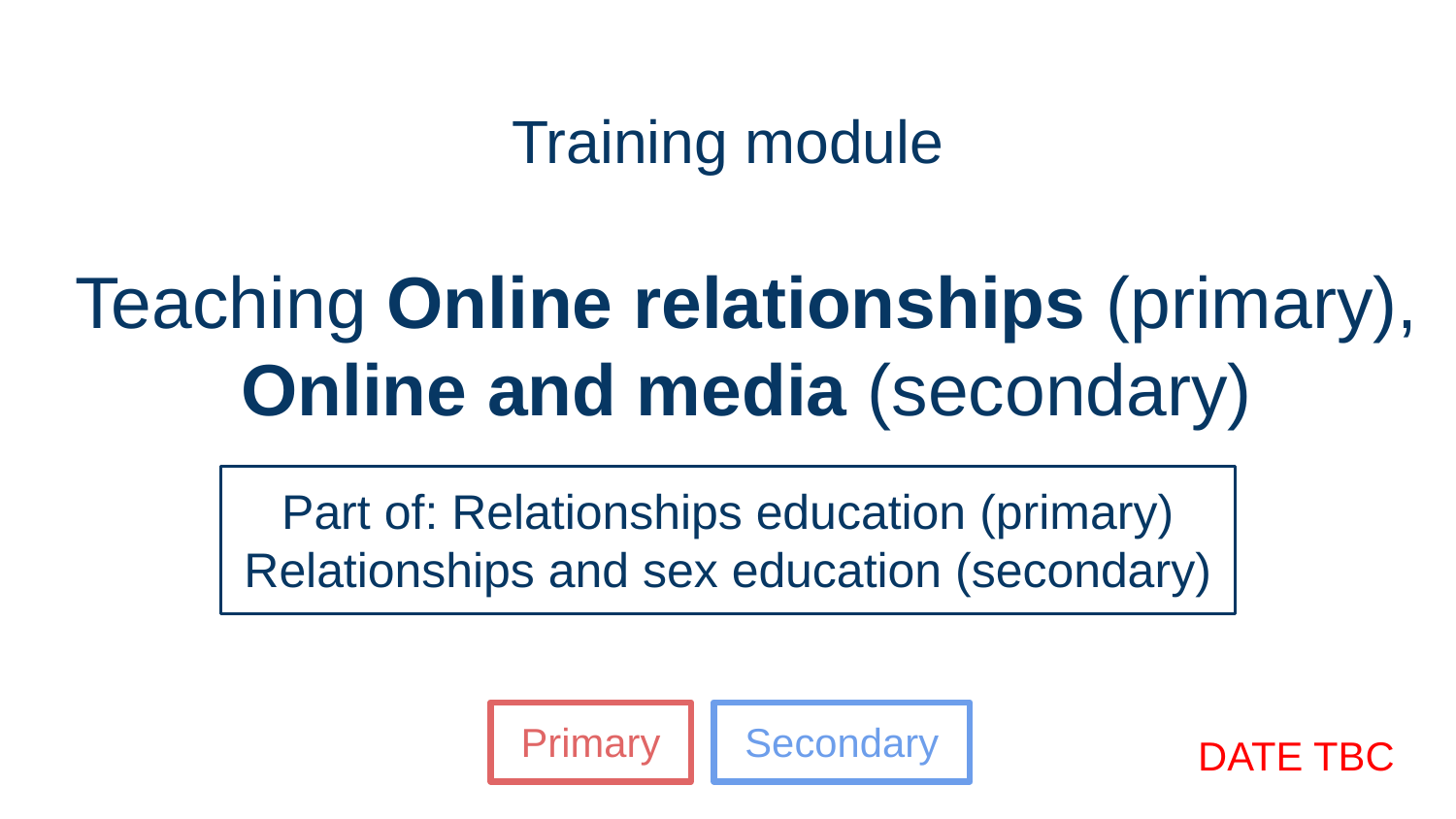

Training module
# Teaching Online relationships (primary), Online and media (secondary)
Part of: Relationships education (primary)
Relationships and sex education (secondary)
Primary
Secondary
DATE TBC